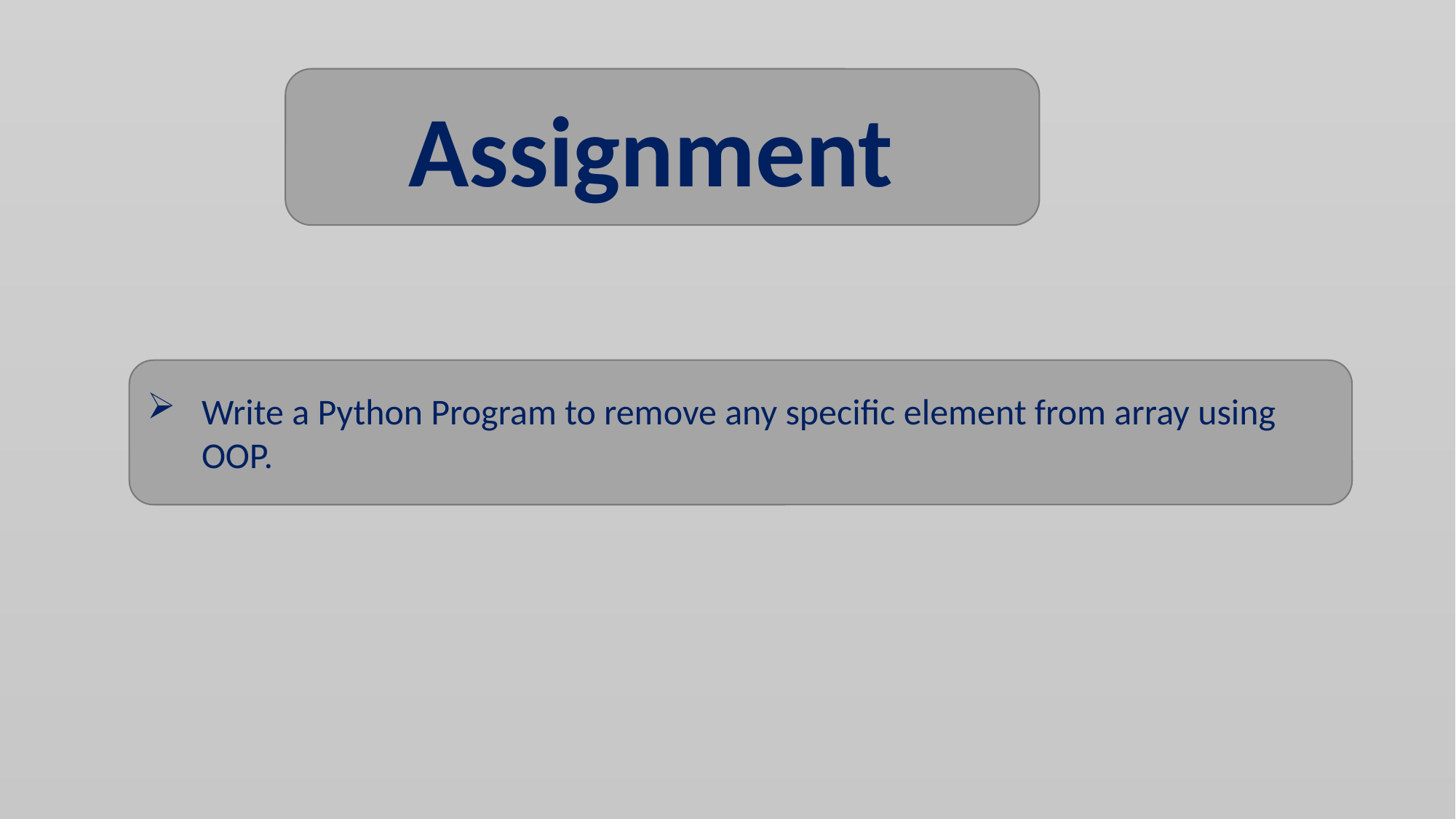

Assignment
Write a Python Program to remove any specific element from array using OOP.